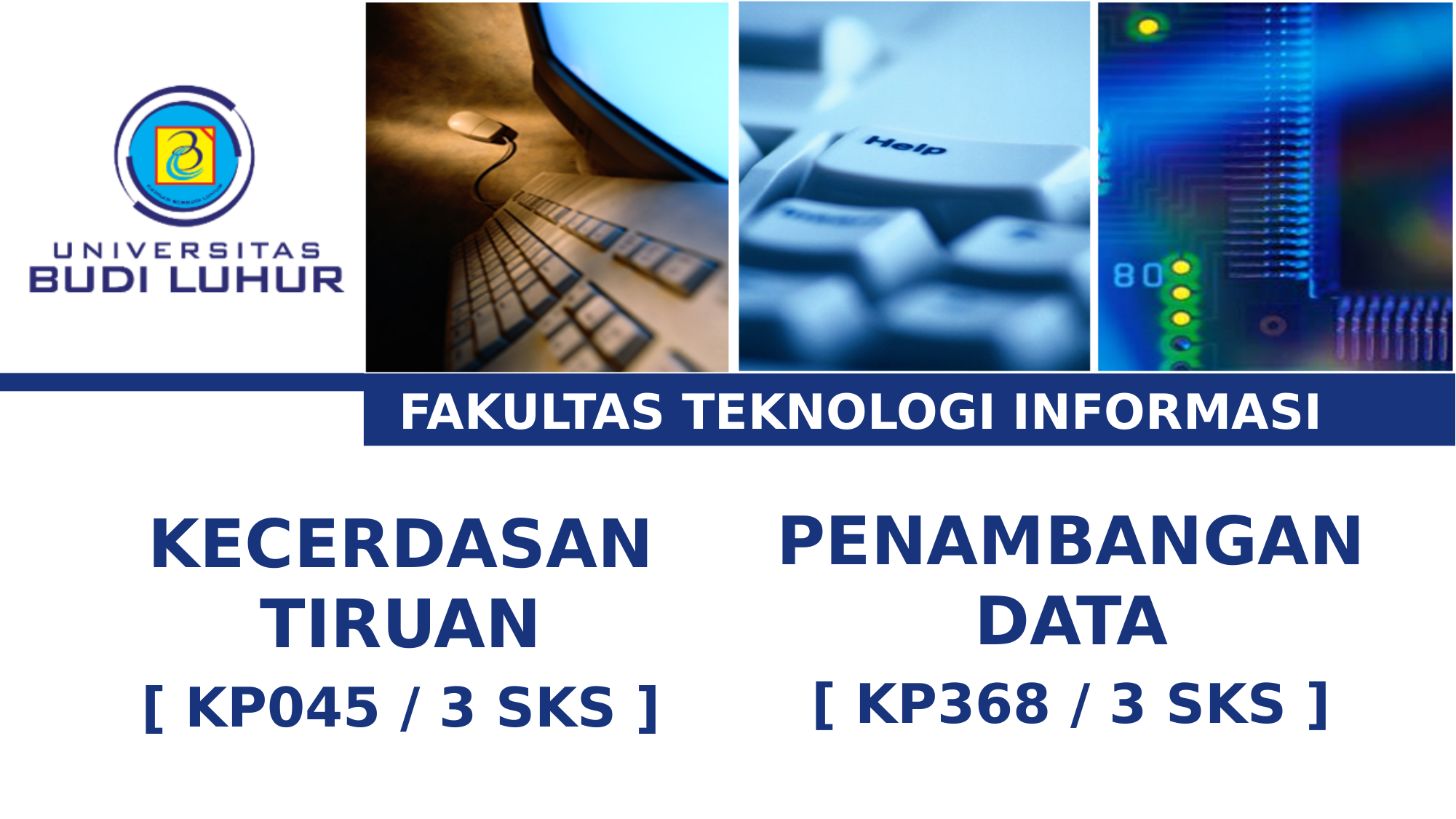

# FAKULTAS TEKNOLOGI INFORMASI
PENAMBANGAN DATA
[ KP368 / 3 SKS ]
KECERDASAN TIRUAN
[ KP045 / 3 SKS ]